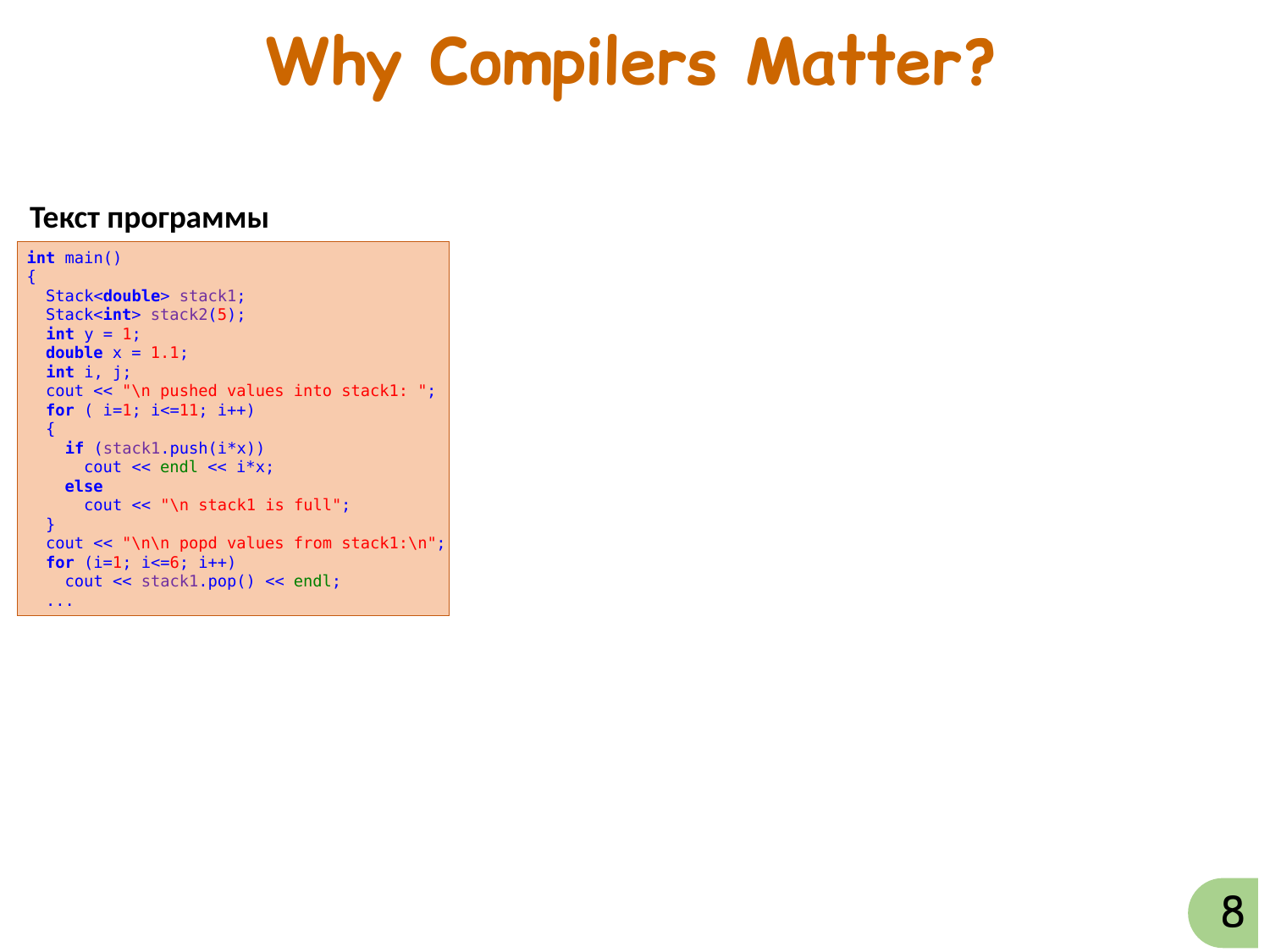

Why Compilers Matter?
Текст программы
 int main()
 {
   Stack<double> stack1;
   Stack<int> stack2(5);
   int y = 1;
   double x = 1.1;
   int i, j;
   cout << "\n pushed values into stack1: ";
   for ( i=1; i<=11; i++)
   {
     if (stack1.push(i*x))
       cout << endl << i*x;
     else
       cout << "\n stack1 is full";
   }
   cout << "\n\n popd values from stack1:\n";
   for (i=1; i<=6; i++)
     cout << stack1.pop() << endl;
   ...

8